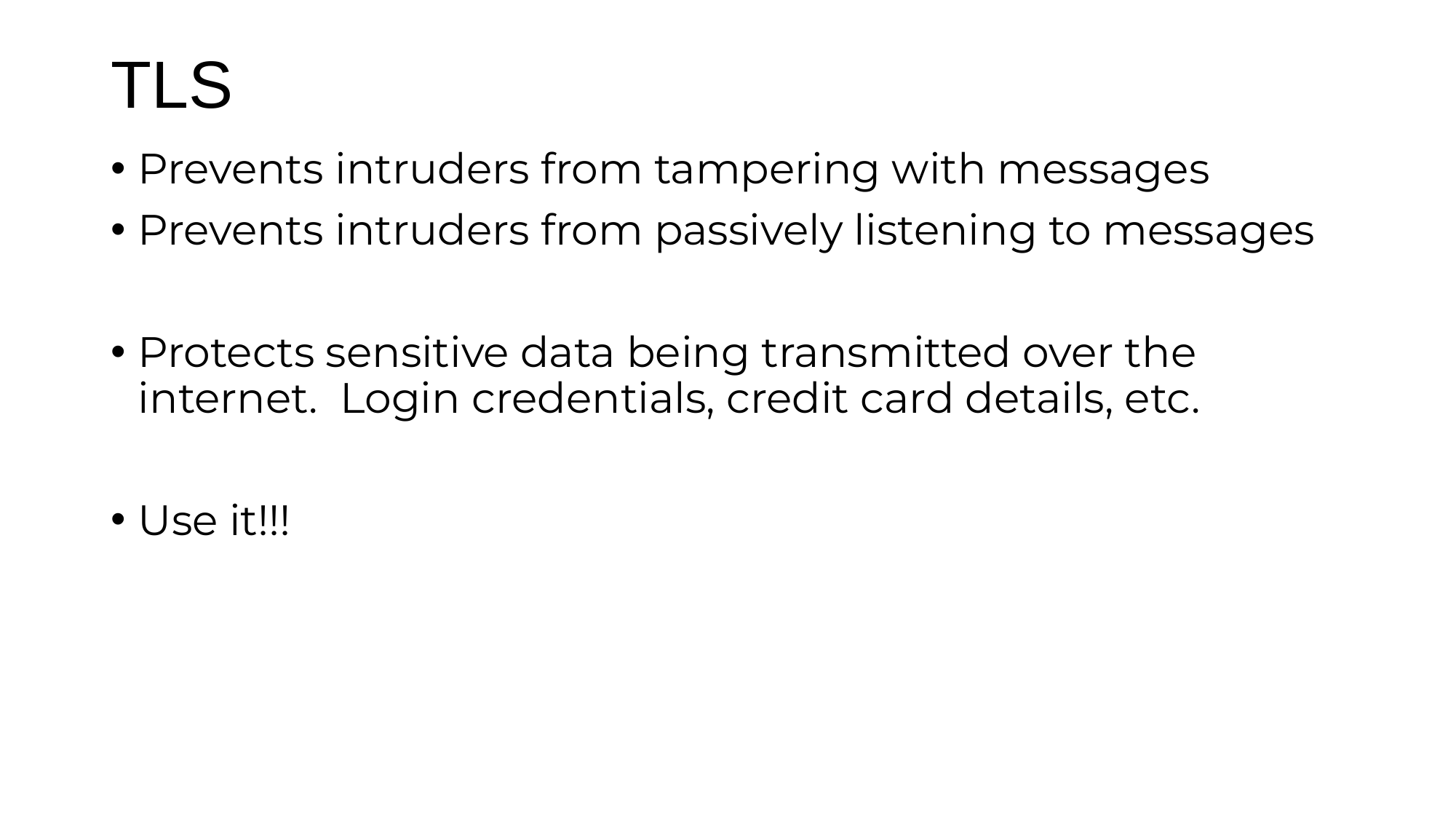

# TLS
Prevents intruders from tampering with messages
Prevents intruders from passively listening to messages

Protects sensitive data being transmitted over the internet.  Login credentials, credit card details, etc.

Use it!!!